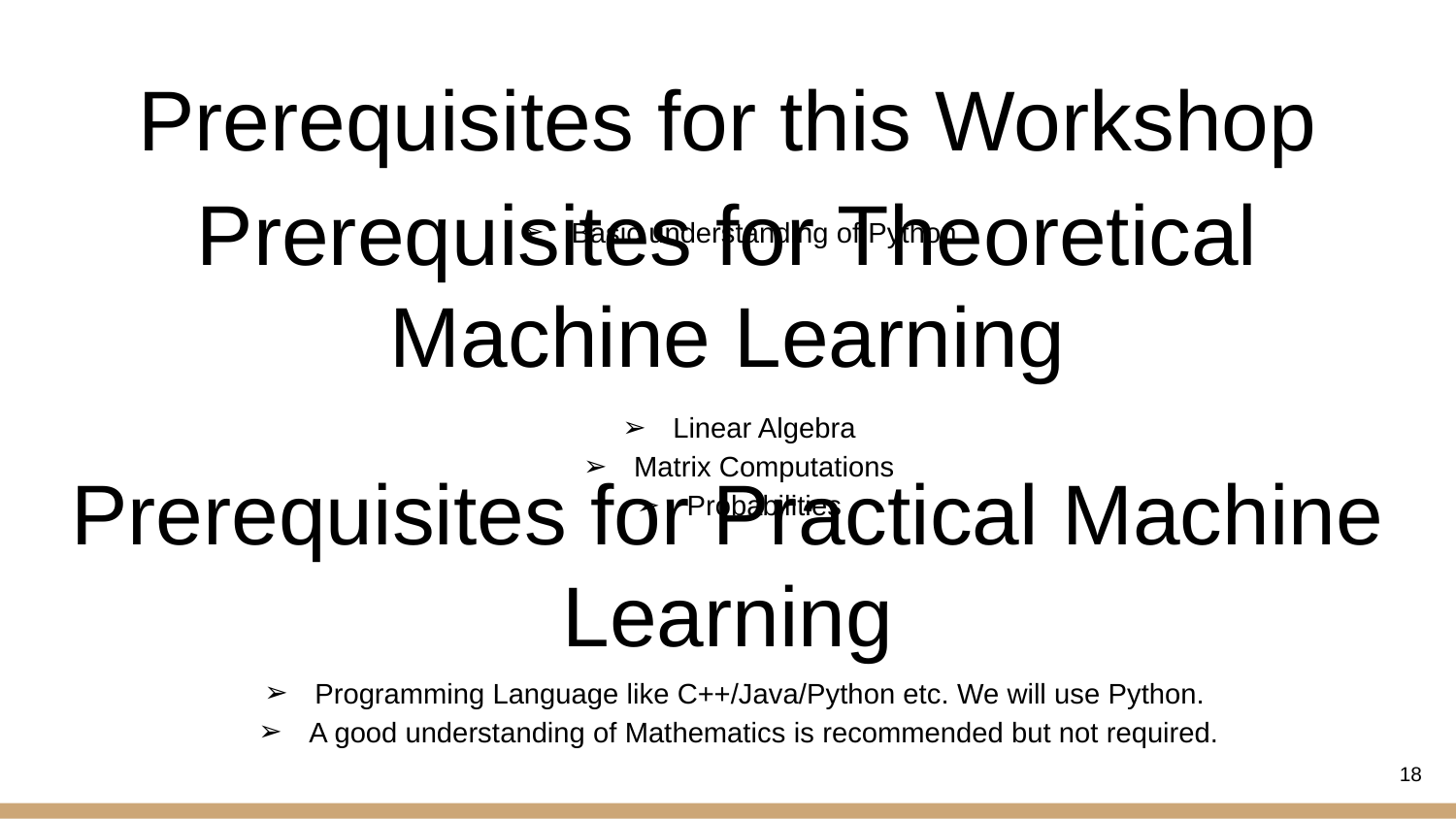

# Prerequisites for this Workshop
Basic understanding of Python
Prerequisites for Theoretical Machine Learning
Linear Algebra
Matrix Computations
Probabilities
Prerequisites for Practical Machine Learning
Programming Language like C++/Java/Python etc. We will use Python.
A good understanding of Mathematics is recommended but not required.
18